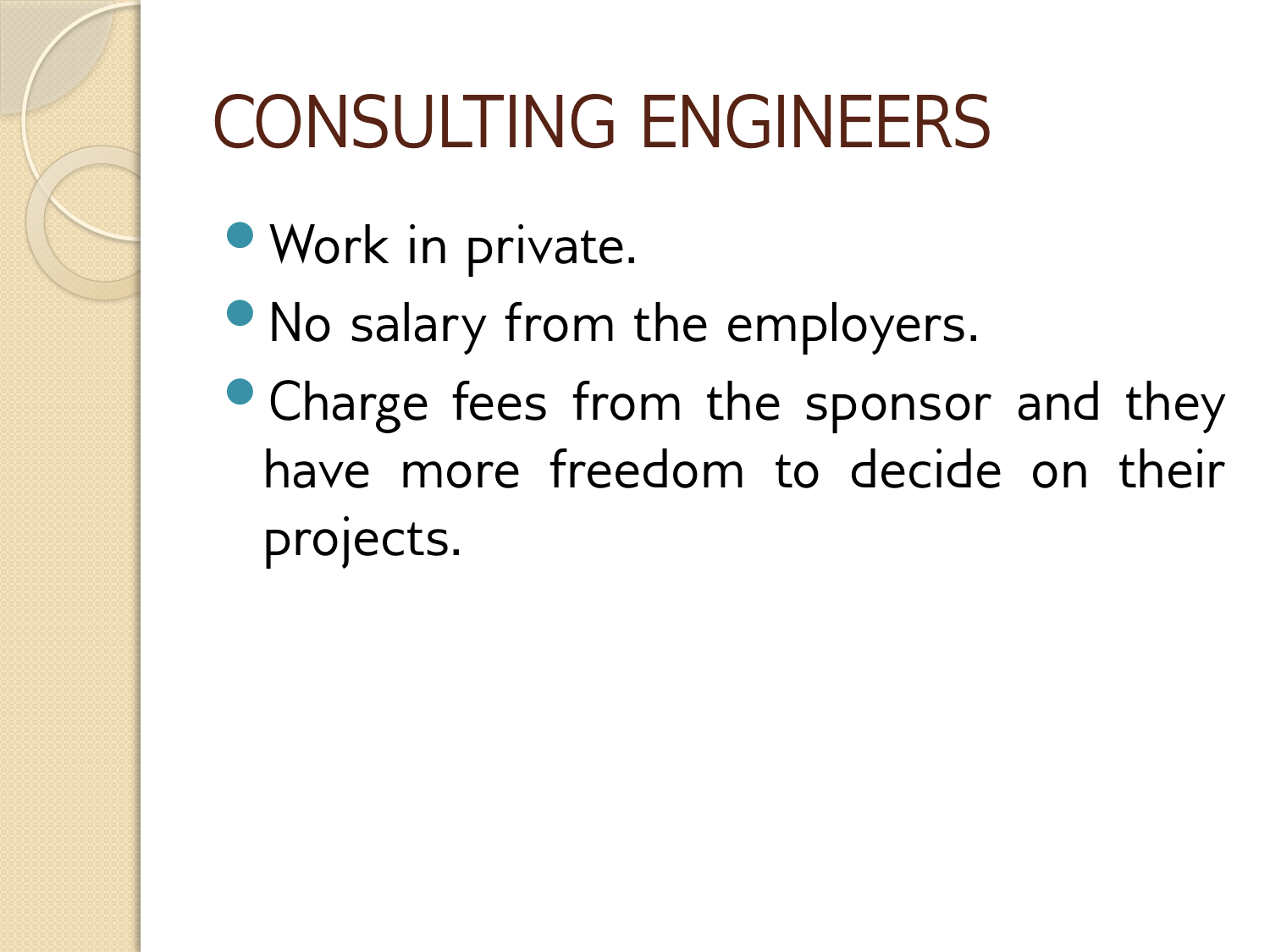

# CONSULTING ENGINEERS
Work in private.
No salary from the employers.
Charge fees from the sponsor and they have more freedom to decide on their projects.